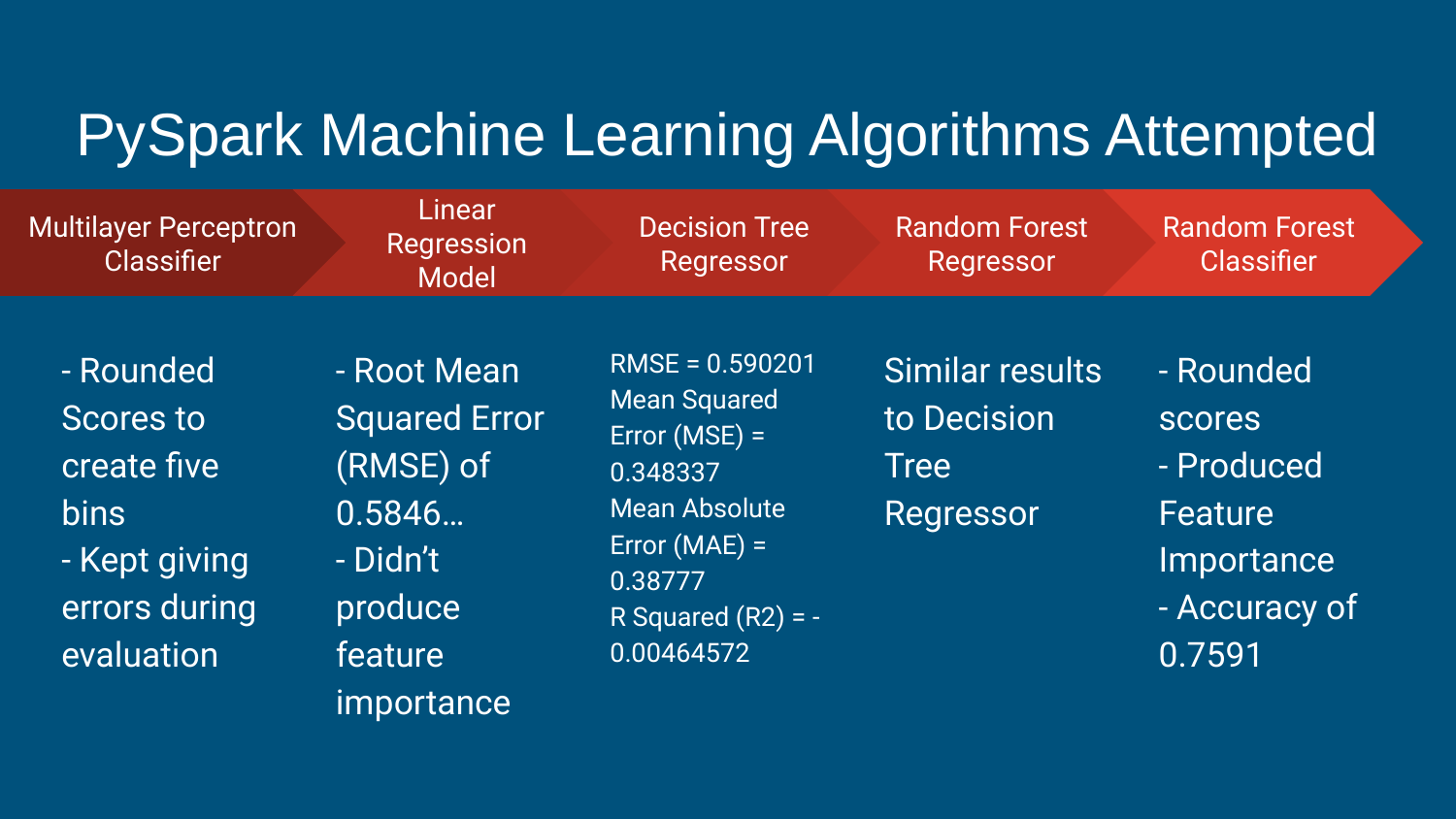

# PySpark Machine Learning Algorithms Attempted

Linear Regression Model
- Root Mean Squared Error (RMSE) of 0.5846…
- Didn’t produce feature importance
Decision Tree Regressor
RMSE = 0.590201
Mean Squared Error (MSE) = 0.348337
Mean Absolute Error (MAE) = 0.38777
R Squared (R2) = -0.00464572
Random Forest Regressor
Similar results to Decision Tree Regressor
Random Forest Classifier
- Rounded scores
- Produced Feature Importance
- Accuracy of 0.7591
Multilayer Perceptron Classifier
- Rounded Scores to create five bins
- Kept giving errors during evaluation